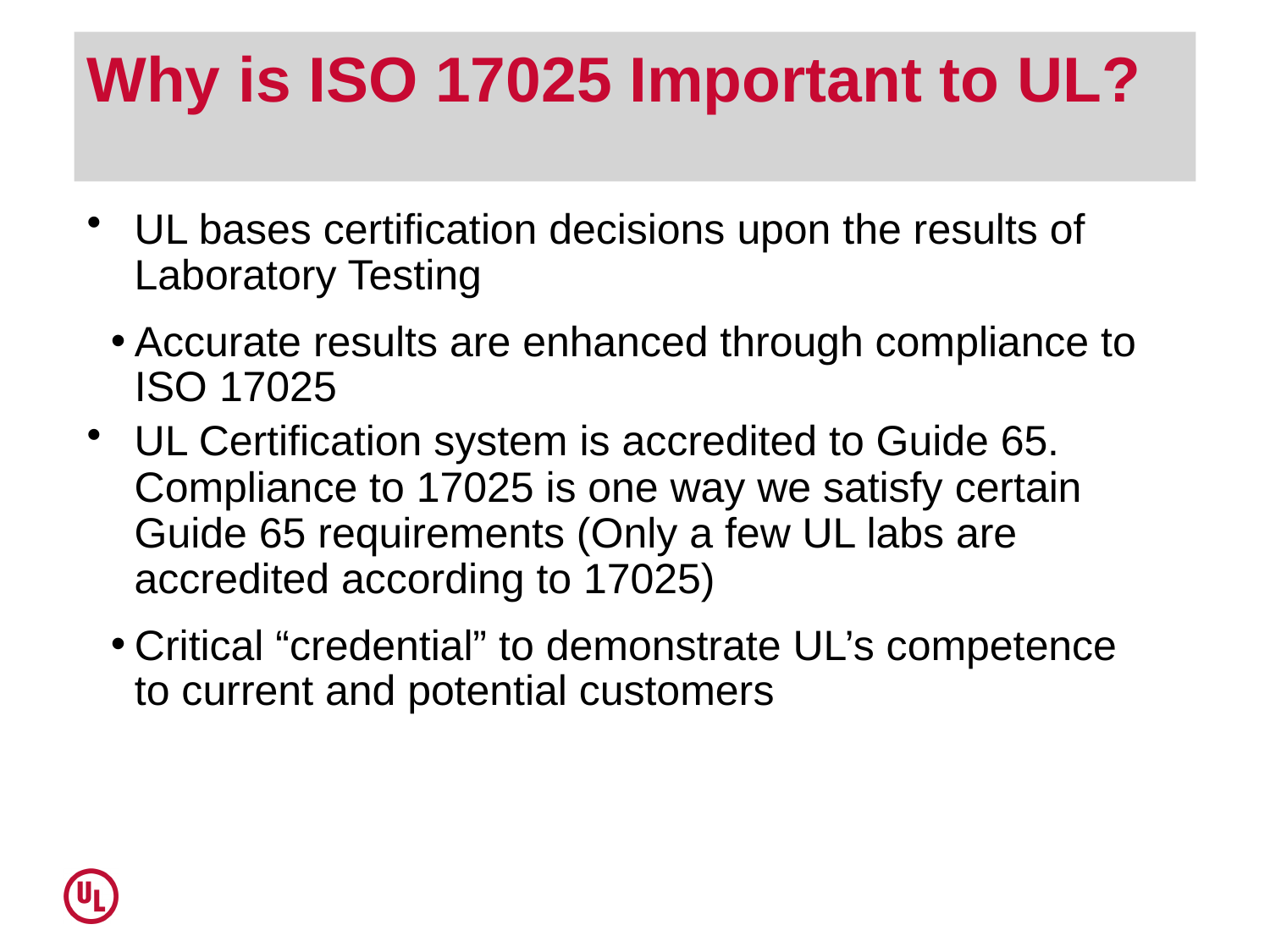

# Why is ISO 17025 Important to UL?
UL bases certification decisions upon the results of Laboratory Testing
Accurate results are enhanced through compliance to ISO 17025
UL Certification system is accredited to Guide 65.  Compliance to 17025 is one way we satisfy certain Guide 65 requirements (Only a few UL labs are accredited according to 17025)
Critical “credential” to demonstrate UL’s competence to current and potential customers